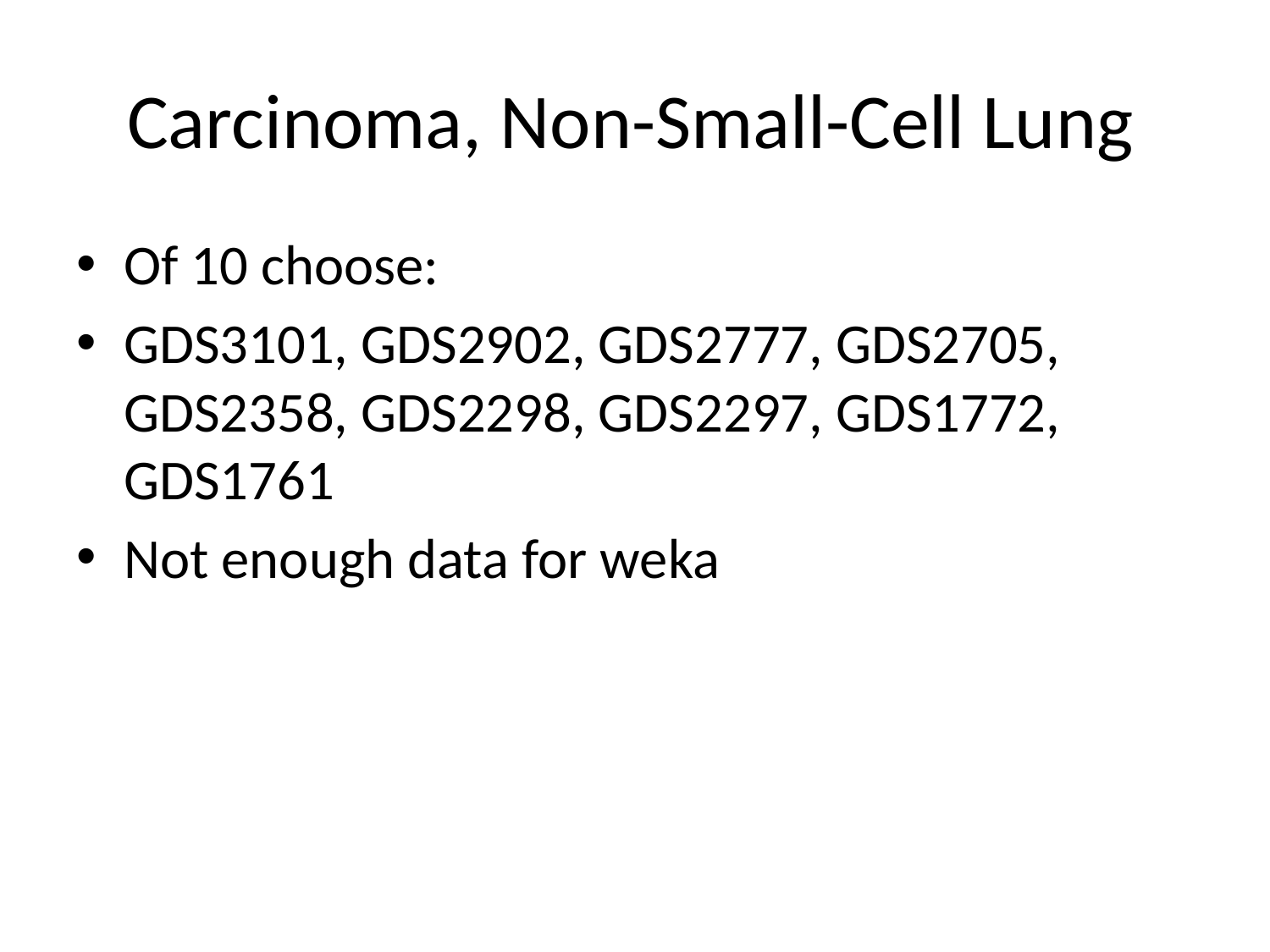

# Carcinoma, Non-Small-Cell Lung
Of 10 choose:
GDS3101, GDS2902, GDS2777, GDS2705, GDS2358, GDS2298, GDS2297, GDS1772, GDS1761
Not enough data for weka